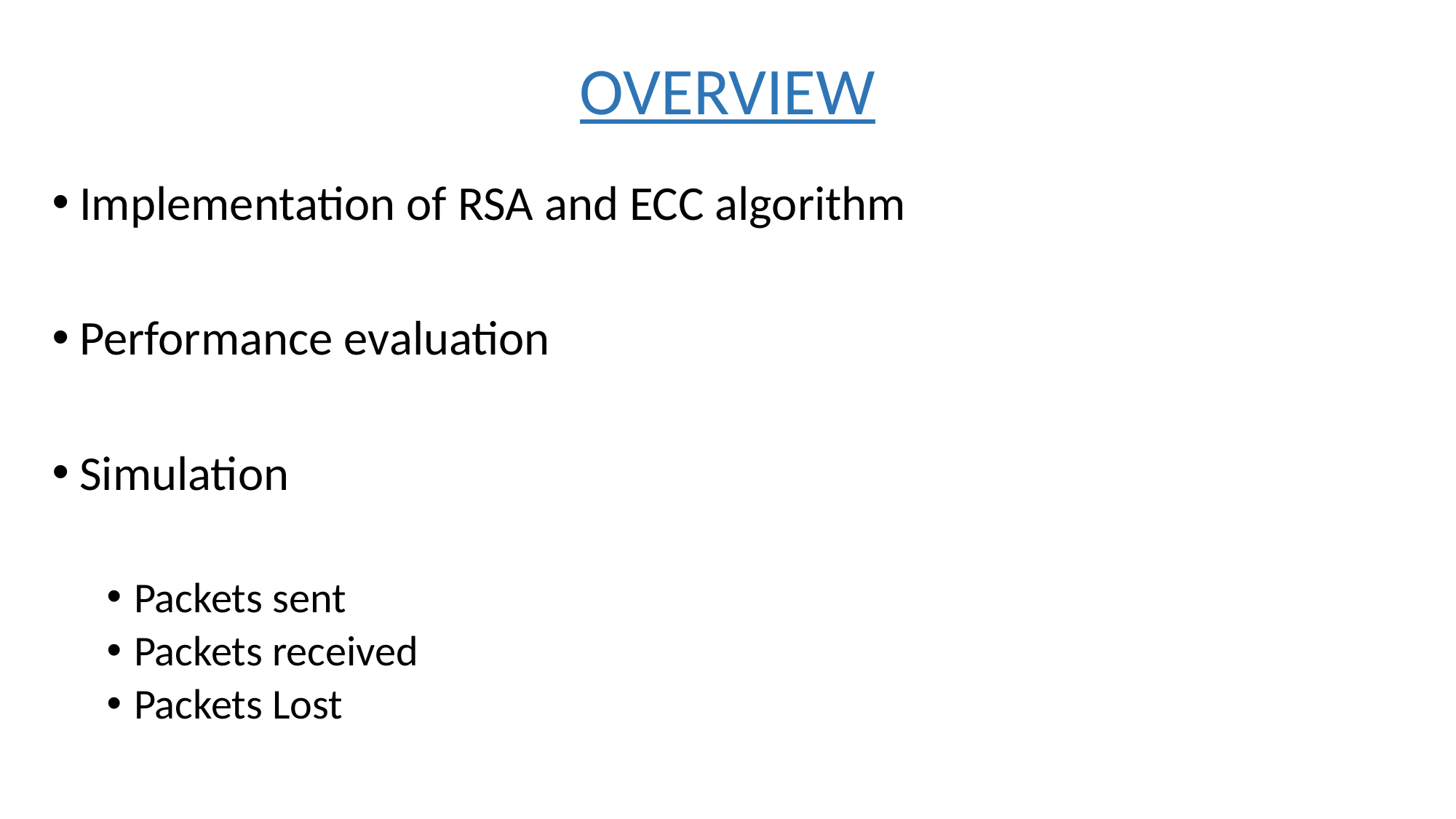

# OVERVIEW
Implementation of RSA and ECC algorithm

Performance evaluation

Simulation

Packets sent
Packets received
Packets Lost